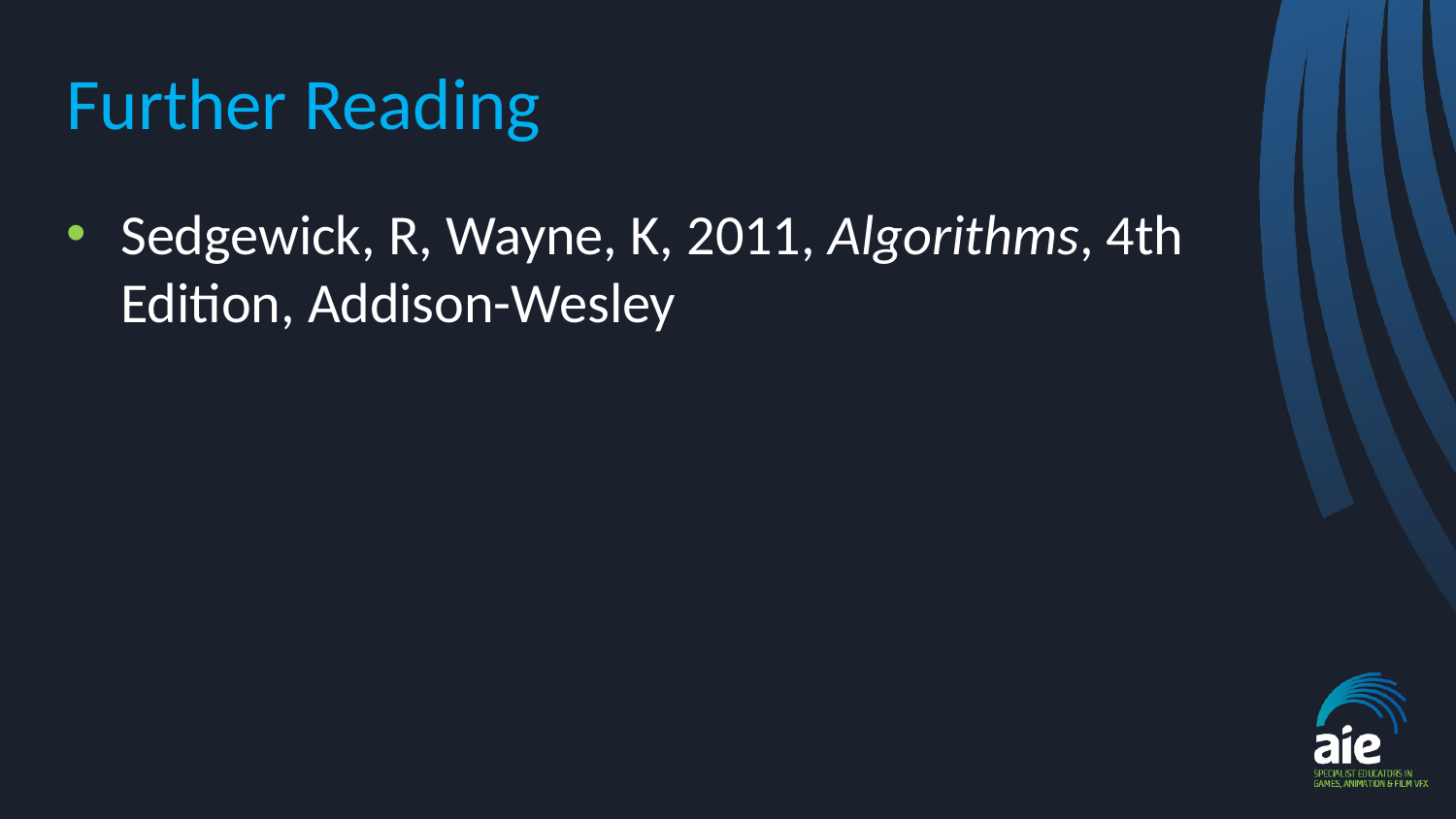

# Further Reading
Sedgewick, R, Wayne, K, 2011, Algorithms, 4th Edition, Addison-Wesley